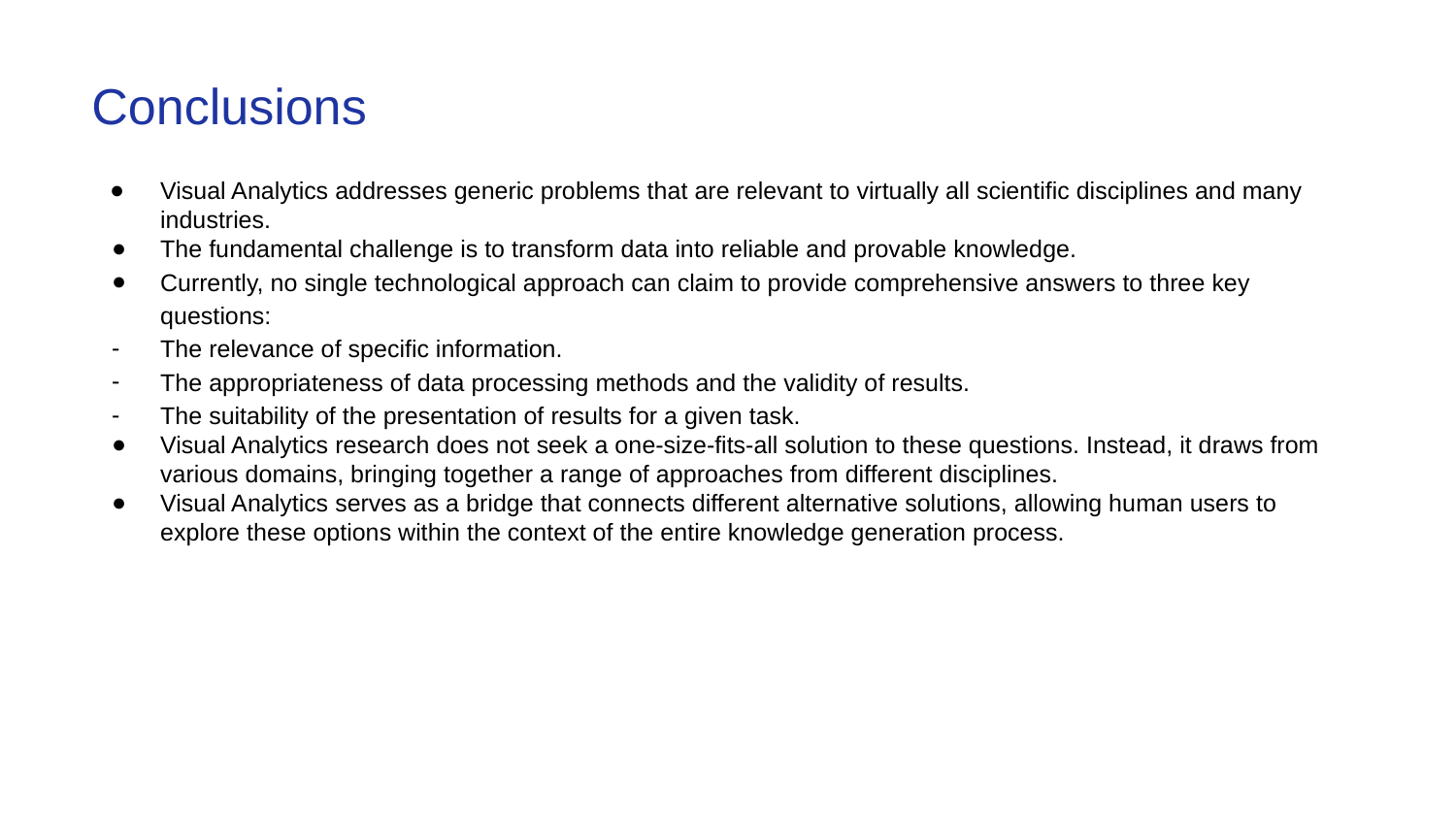

# Conclusions
Visual Analytics addresses generic problems that are relevant to virtually all scientific disciplines and many industries.
The fundamental challenge is to transform data into reliable and provable knowledge.
Currently, no single technological approach can claim to provide comprehensive answers to three key questions:
The relevance of specific information.
The appropriateness of data processing methods and the validity of results.
The suitability of the presentation of results for a given task.
Visual Analytics research does not seek a one-size-fits-all solution to these questions. Instead, it draws from various domains, bringing together a range of approaches from different disciplines.
Visual Analytics serves as a bridge that connects different alternative solutions, allowing human users to explore these options within the context of the entire knowledge generation process.